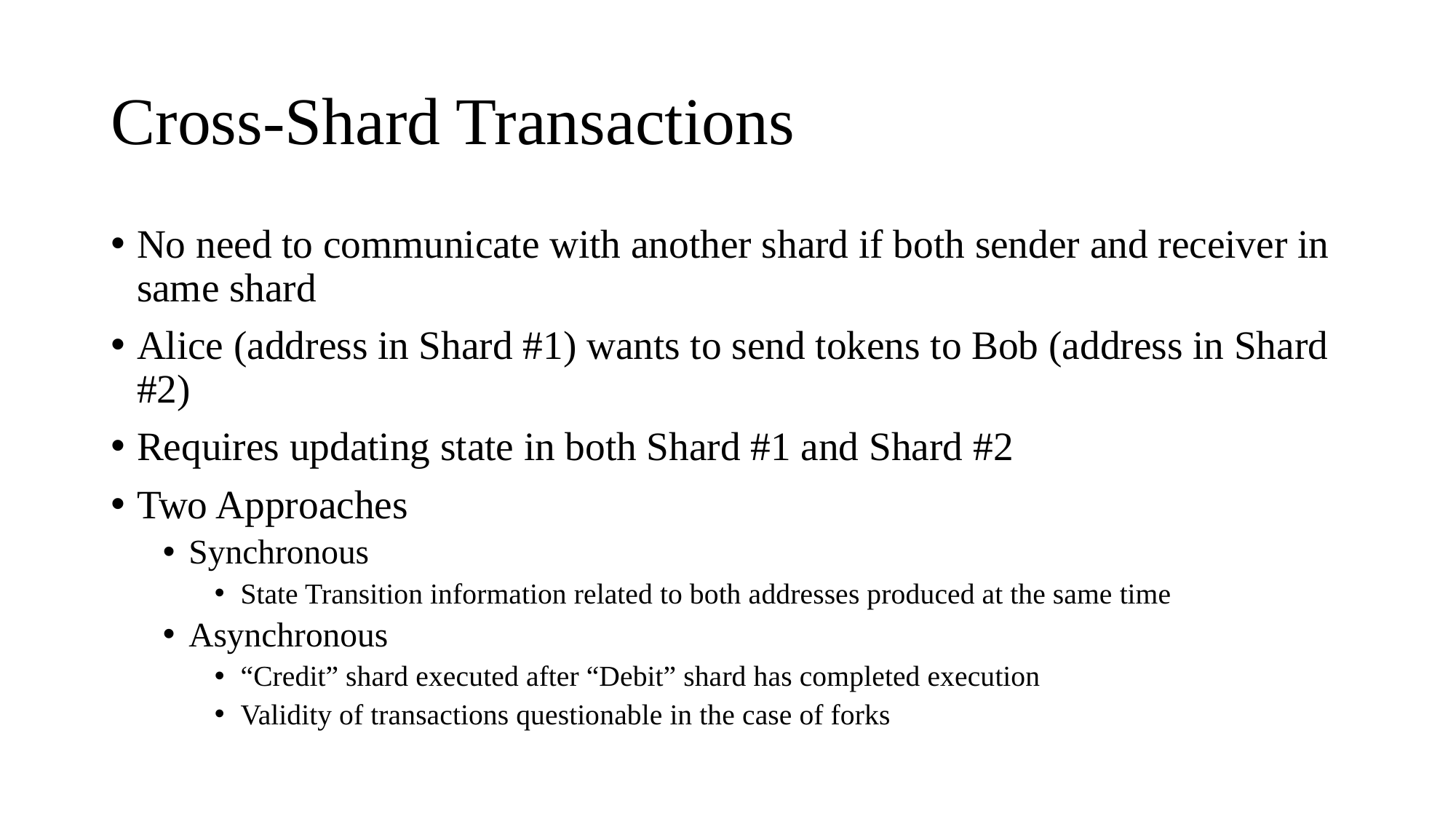

# Cross-Shard Transactions
No need to communicate with another shard if both sender and receiver in same shard
Alice (address in Shard #1) wants to send tokens to Bob (address in Shard #2)
Requires updating state in both Shard #1 and Shard #2
Two Approaches
Synchronous
State Transition information related to both addresses produced at the same time
Asynchronous
“Credit” shard executed after “Debit” shard has completed execution
Validity of transactions questionable in the case of forks